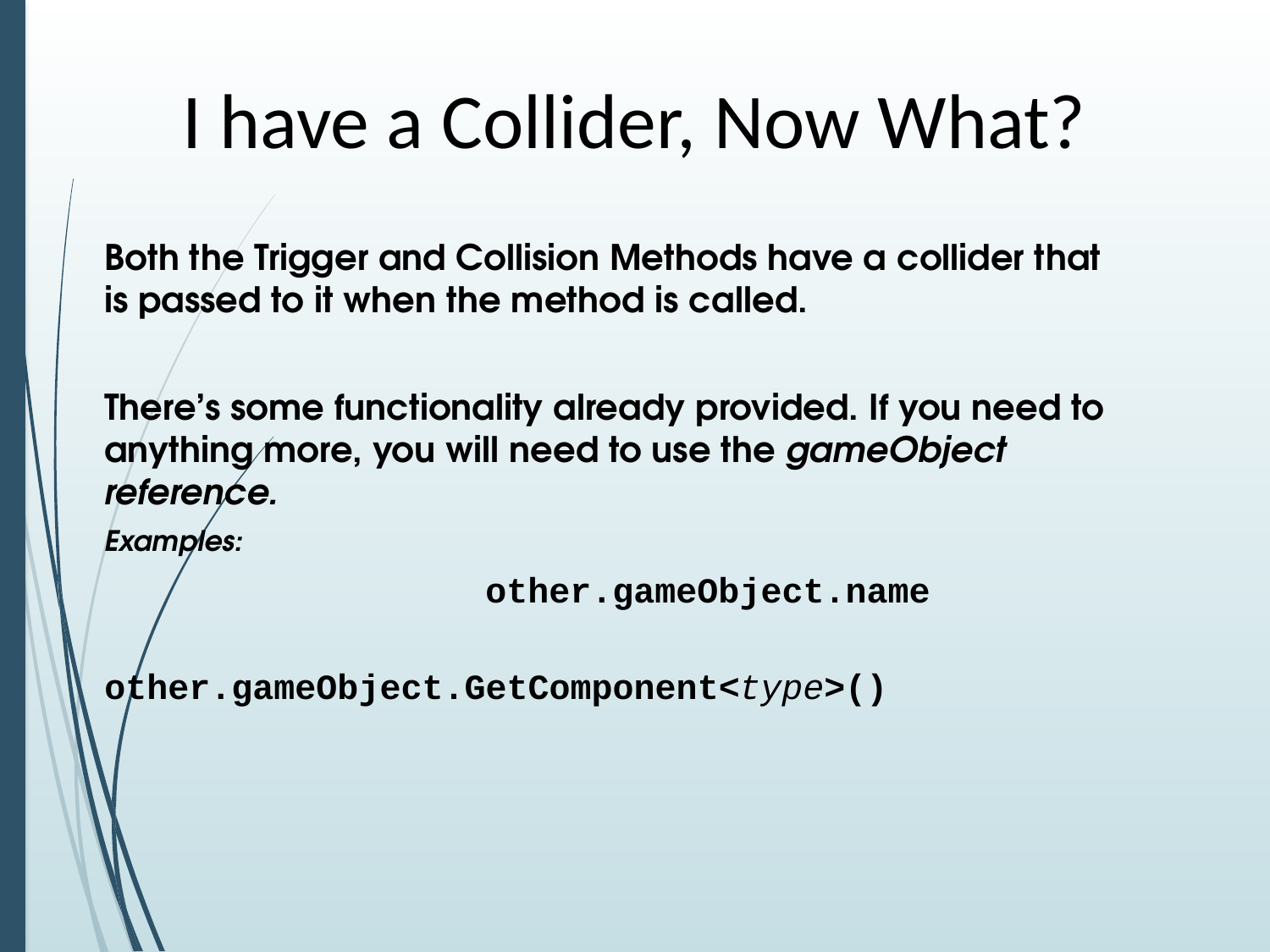

# I have a Collider, Now What?
Both the Trigger and Collision Methods have a collider that is passed to it when the method is called.

There’s some functionality already provided. If you need to anything more, you will need to use the gameObject reference.
Examples:
			other.gameObject.name
			other.gameObject.GetComponent<type>()